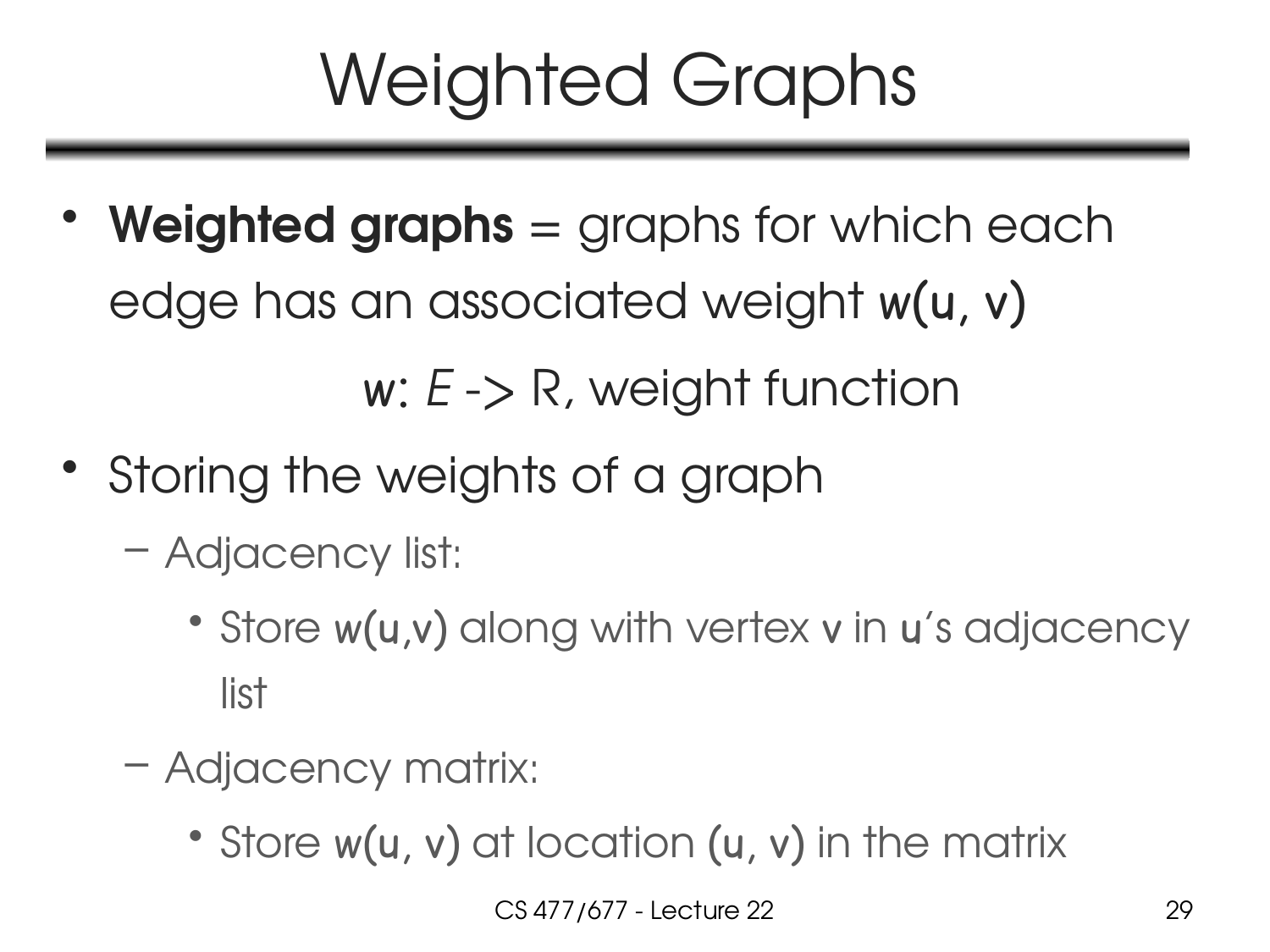

# Weighted Graphs
Weighted graphs = graphs for which each edge has an associated weight w(u, v)
			w: E -> R, weight function
Storing the weights of a graph
Adjacency list:
Store w(u,v) along with vertex v in u’s adjacency list
Adjacency matrix:
Store w(u, v) at location (u, v) in the matrix
CS 477/677 - Lecture 22
29